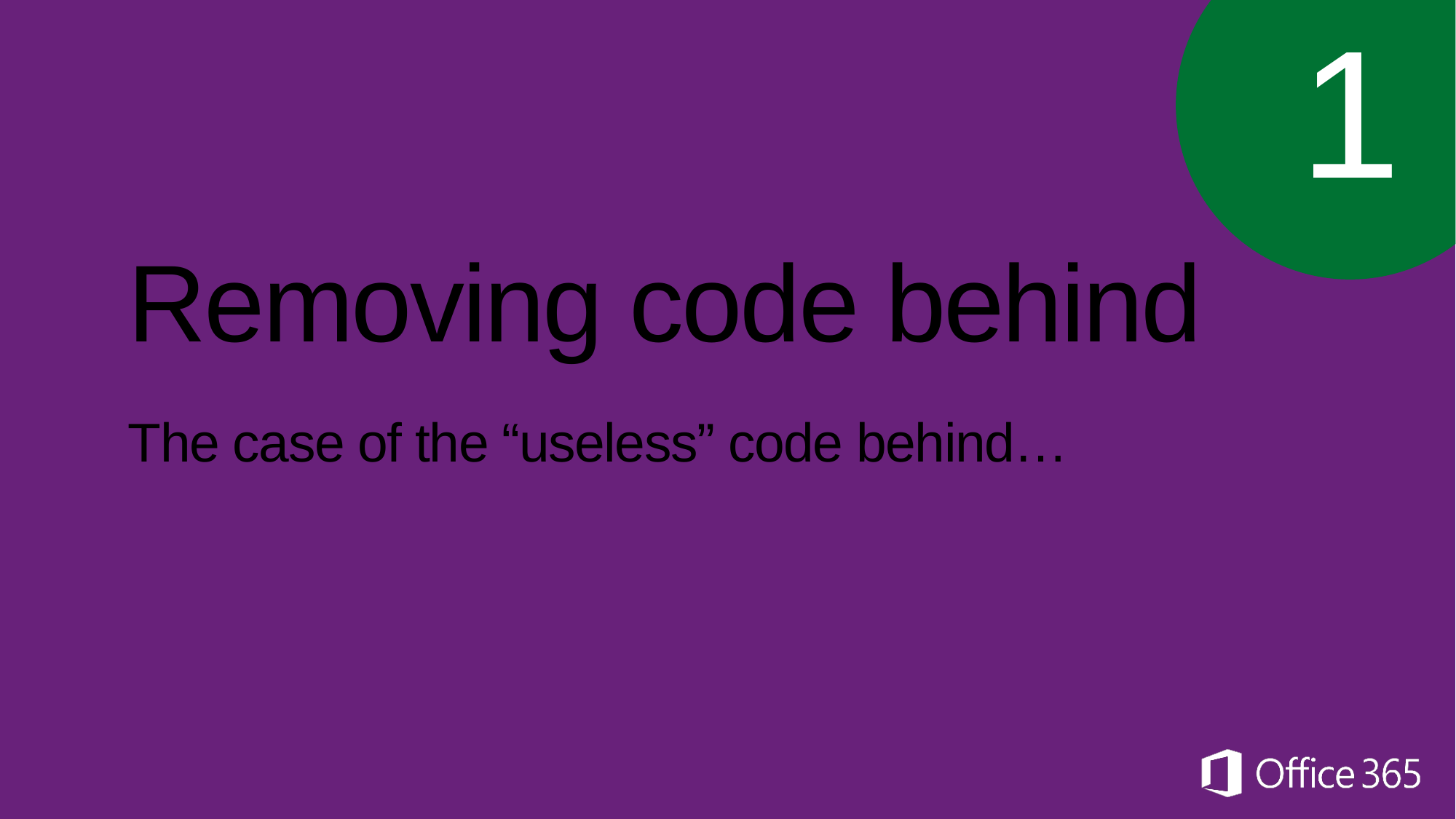

1
# Removing code behind
The case of the “useless” code behind…